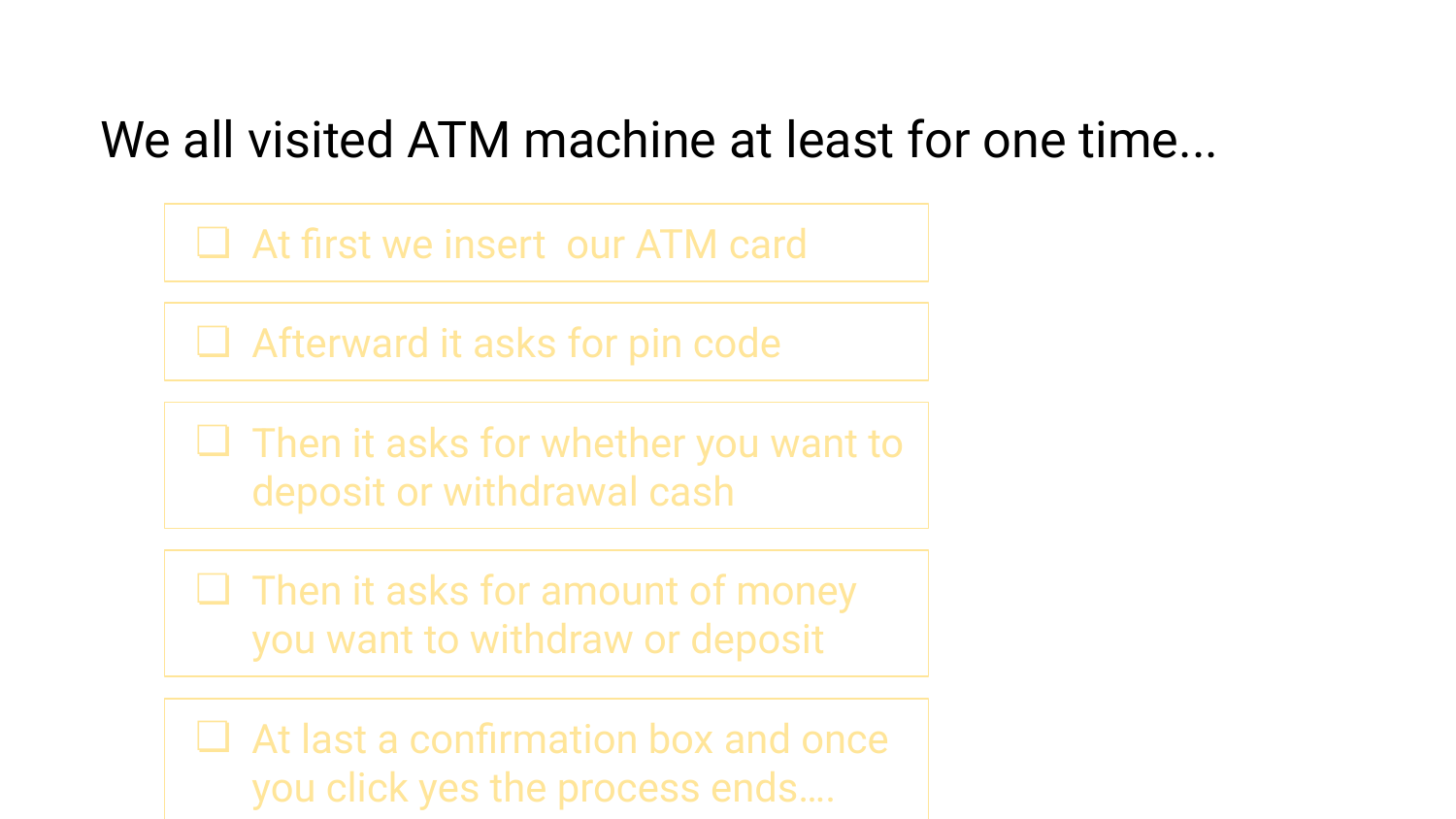

We all visited ATM machine at least for one time...
At first we insert  our ATM card
Afterward it asks for pin code
Then it asks for whether you want to deposit or withdrawal cash
Then it asks for amount of money you want to withdraw or deposit
At last a confirmation box and once you click yes the process ends….